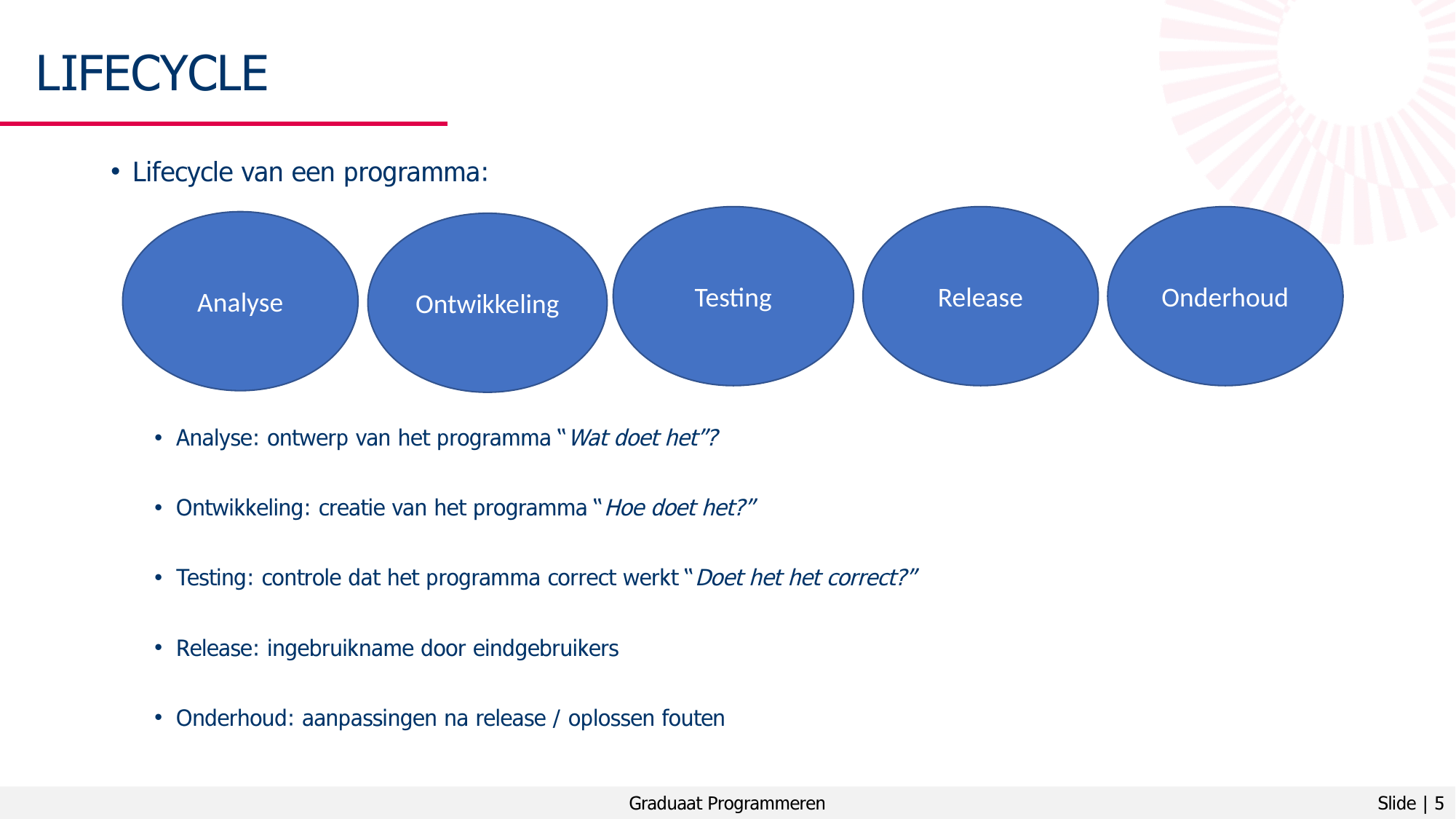

# Lifecycle
Lifecycle van een programma:

Analyse: ontwerp van het programma “Wat doet het”?

Ontwikkeling: creatie van het programma “Hoe doet het?”

Testing: controle dat het programma correct werkt “Doet het het correct?”

Release: ingebruikname door eindgebruikers

Onderhoud: aanpassingen na release / oplossen fouten
Testing
Release
Onderhoud
Analyse
Ontwikkeling